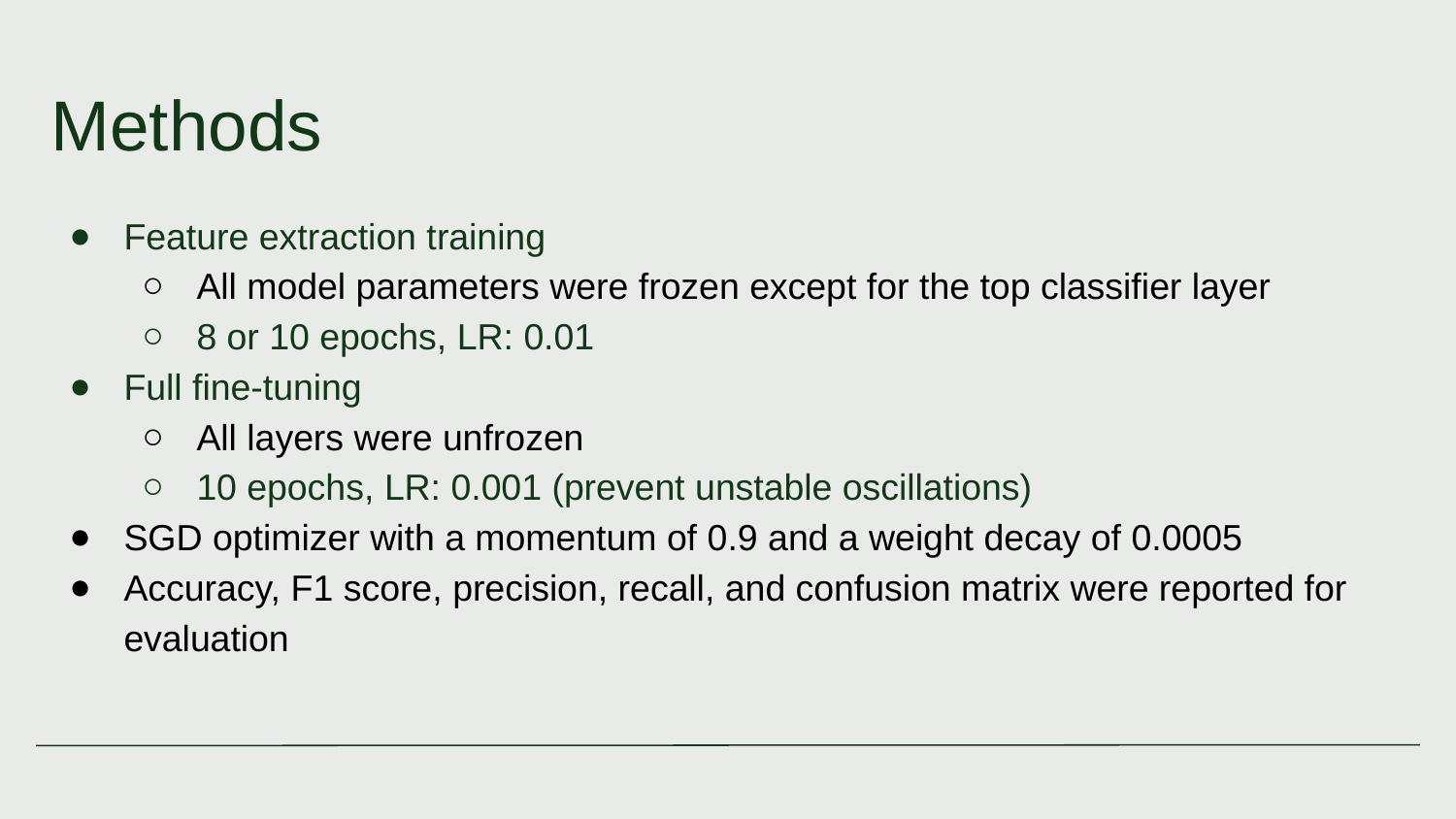

# Methods
Feature extraction training
All model parameters were frozen except for the top classifier layer
8 or 10 epochs, LR: 0.01
Full fine-tuning
All layers were unfrozen
10 epochs, LR: 0.001 (prevent unstable oscillations)
SGD optimizer with a momentum of 0.9 and a weight decay of 0.0005
Accuracy, F1 score, precision, recall, and confusion matrix were reported for evaluation